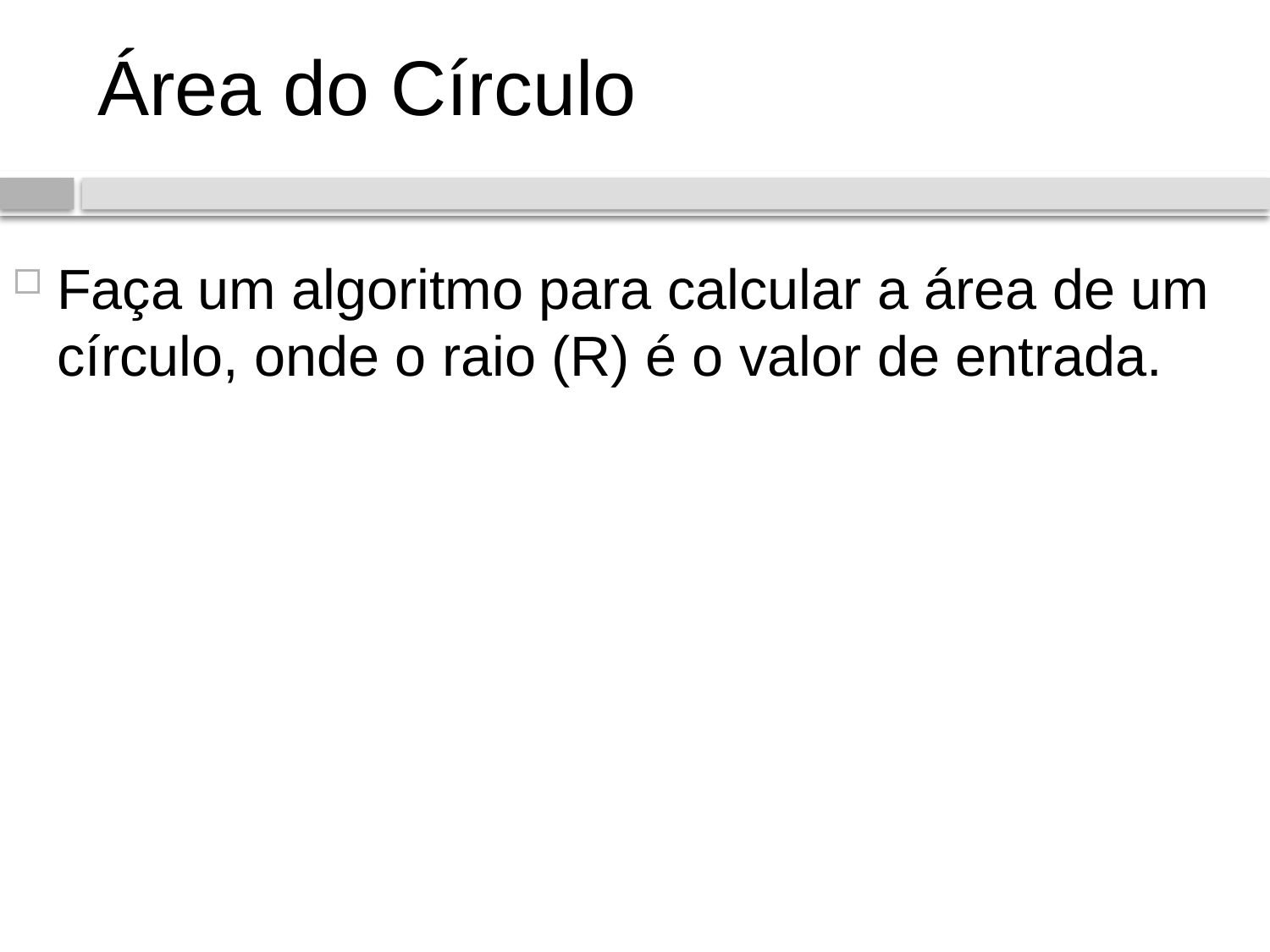

# Área do Círculo
Faça um algoritmo para calcular a área de um círculo, onde o raio (R) é o valor de entrada.